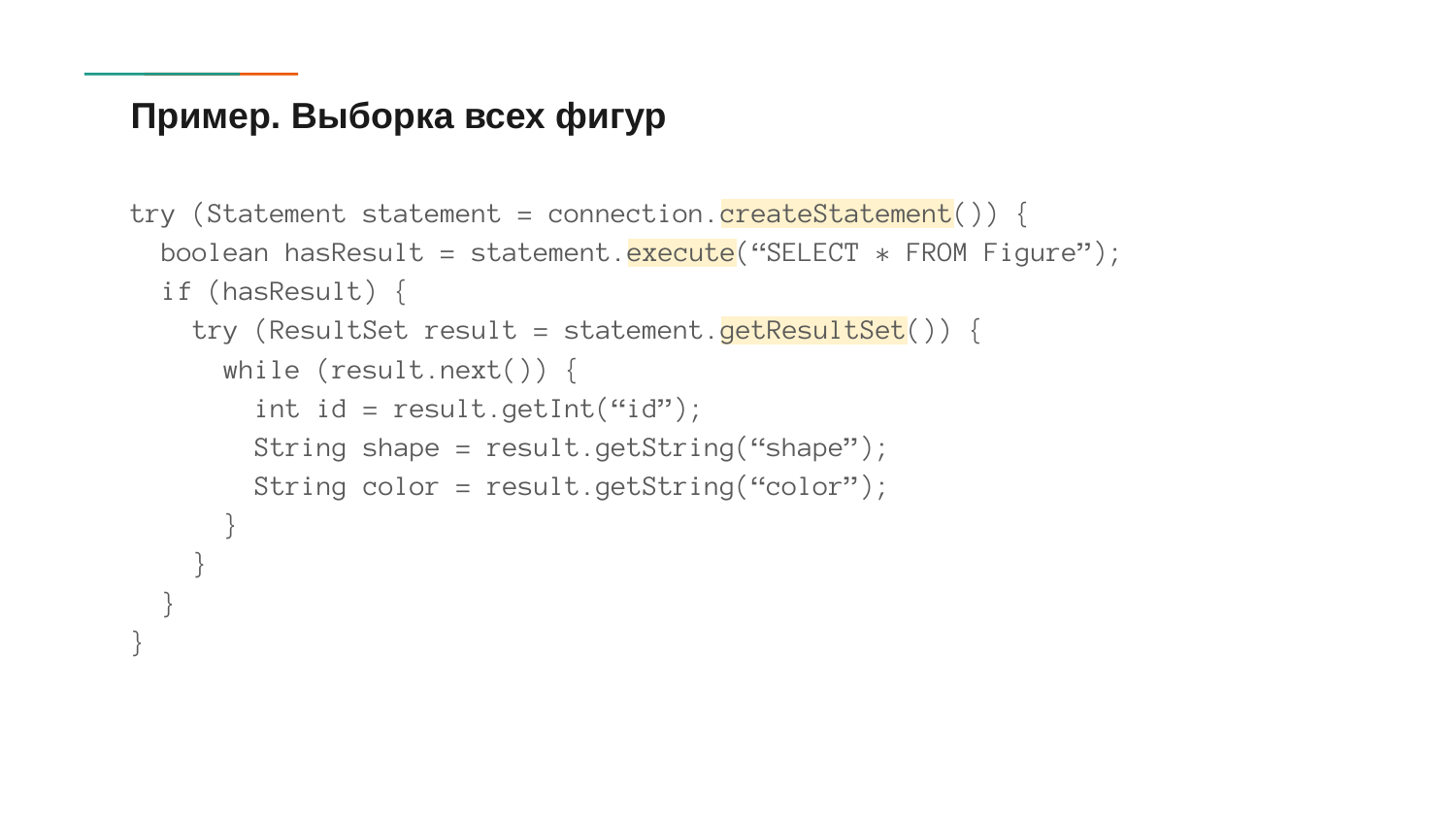

# Пример. Выборка всех фигур
try (Statement statement = connection.createStatement()) {
  boolean hasResult = statement.execute(“SELECT * FROM Figure”);
  if (hasResult) {
    try (ResultSet result = statement.getResultSet()) {
      while (result.next()) {
        int id = result.getInt(“id”);
        String shape = result.getString(“shape”);
        String color = result.getString(“color”);
      }
    }
  }
}